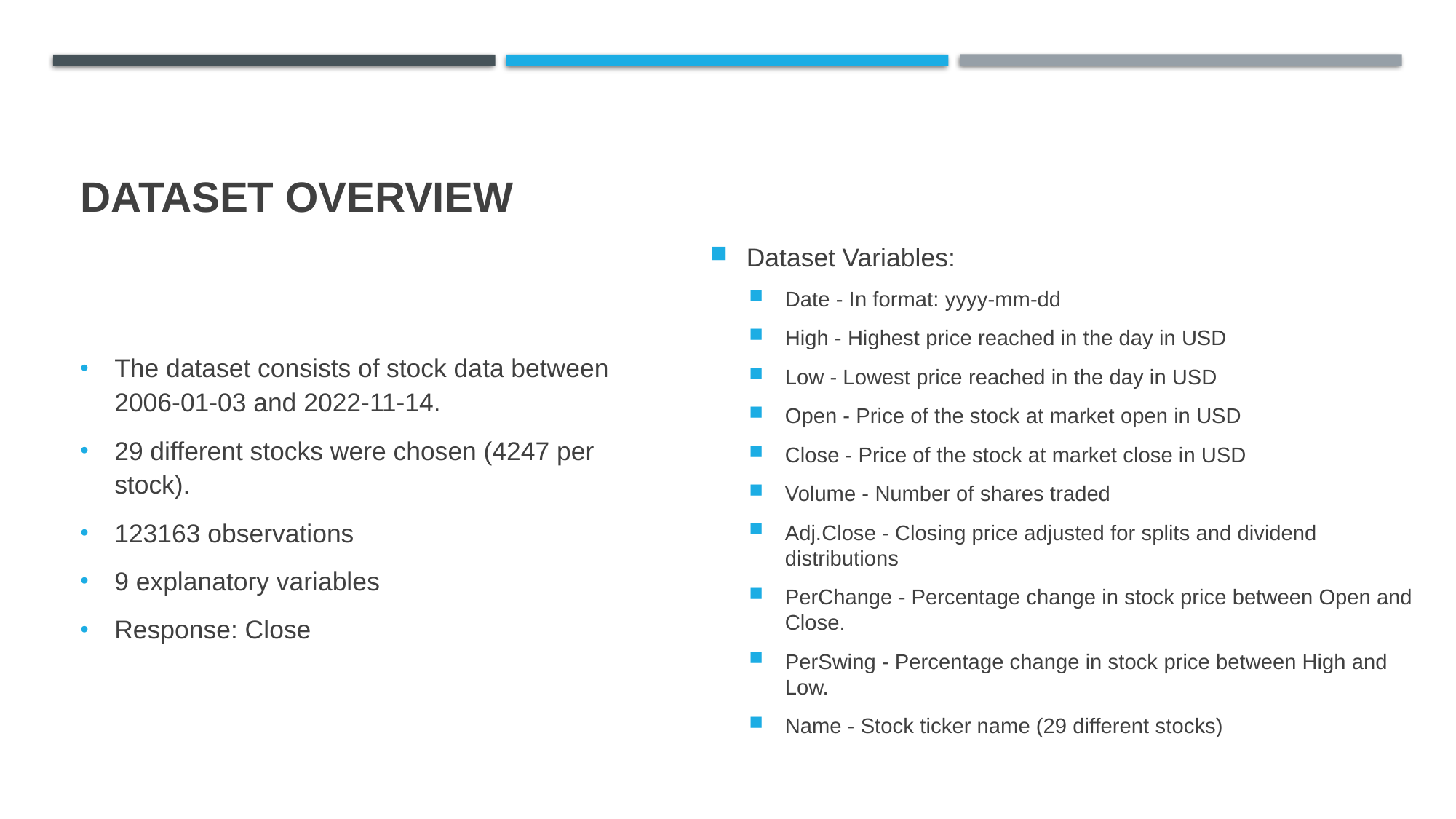

# Dataset Overview
Dataset Variables:
Date - In format: yyyy-mm-dd
High - Highest price reached in the day in USD
Low - Lowest price reached in the day in USD
Open - Price of the stock at market open in USD
Close - Price of the stock at market close in USD
Volume - Number of shares traded
Adj.Close - Closing price adjusted for splits and dividend distributions
PerChange - Percentage change in stock price between Open and Close.
PerSwing - Percentage change in stock price between High and Low.
Name - Stock ticker name (29 different stocks)
The dataset consists of stock data between 2006-01-03 and 2022-11-14.
29 different stocks were chosen (4247 per stock).
123163 observations
9 explanatory variables
Response: Close